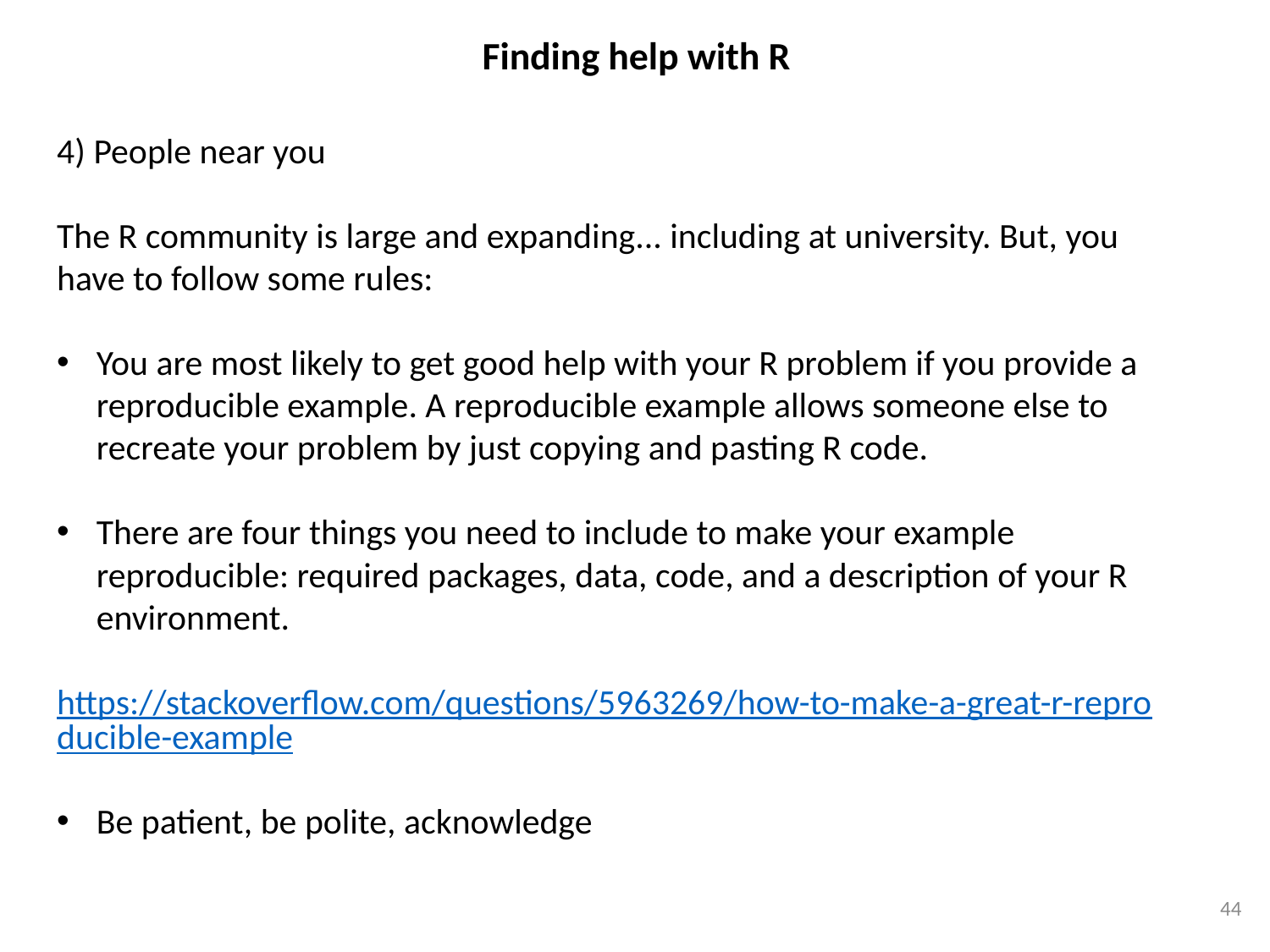

Finding help with R
4) People near you

The R community is large and expanding... including at university. But, you have to follow some rules:

You are most likely to get good help with your R problem if you provide a reproducible example. A reproducible example allows someone else to recreate your problem by just copying and pasting R code.

There are four things you need to include to make your example reproducible: required packages, data, code, and a description of your R environment.

https://stackoverflow.com/questions/5963269/how-to-make-a-great-r-reproducible-example

Be patient, be polite, acknowledge
44